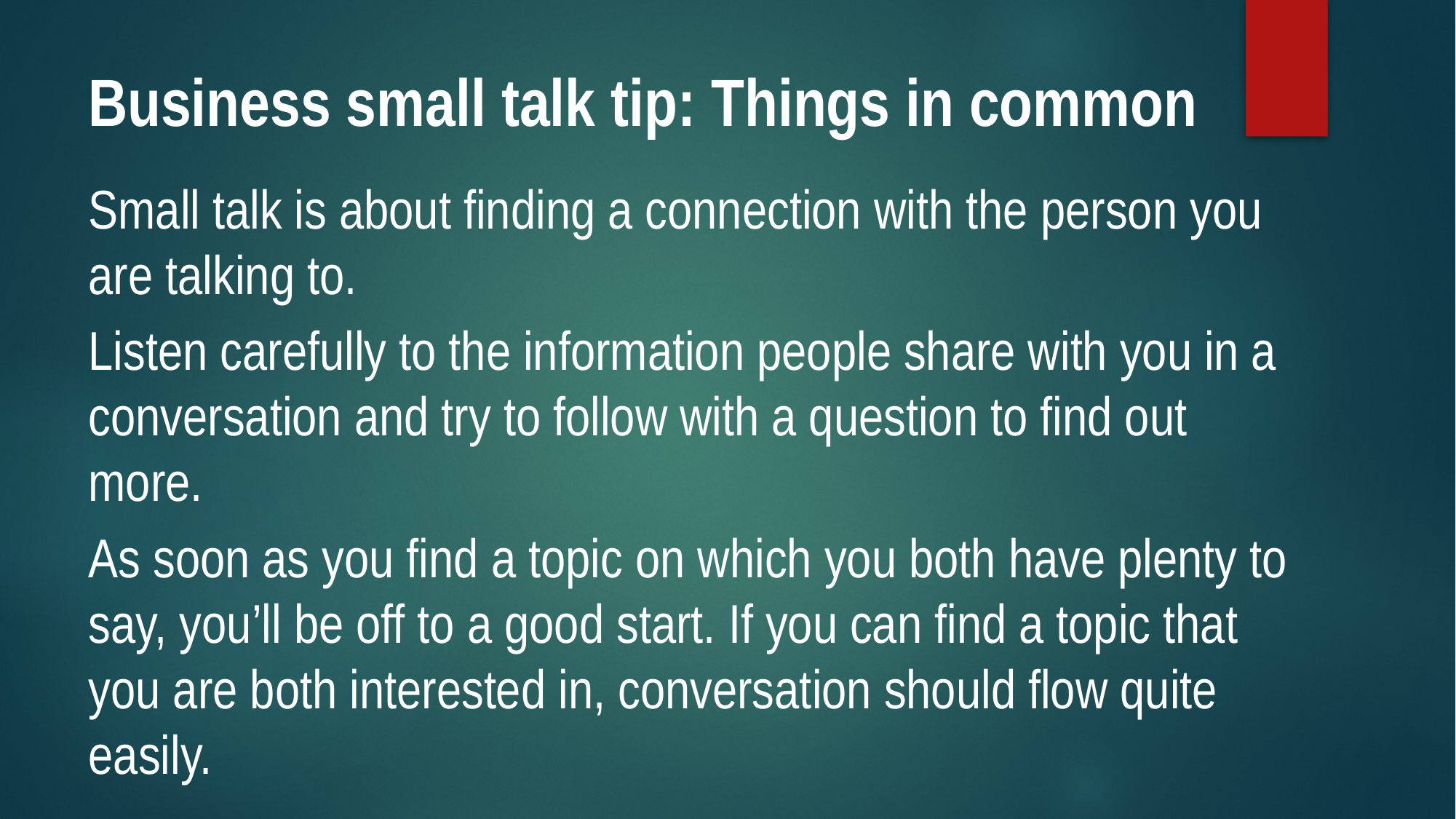

# Business small talk tip: Things in common
Small talk is about finding a connection with the person you are talking to.
Listen carefully to the information people share with you in a conversation and try to follow with a question to find out more.
As soon as you find a topic on which you both have plenty to say, you’ll be off to a good start. If you can find a topic that you are both interested in, conversation should flow quite easily.